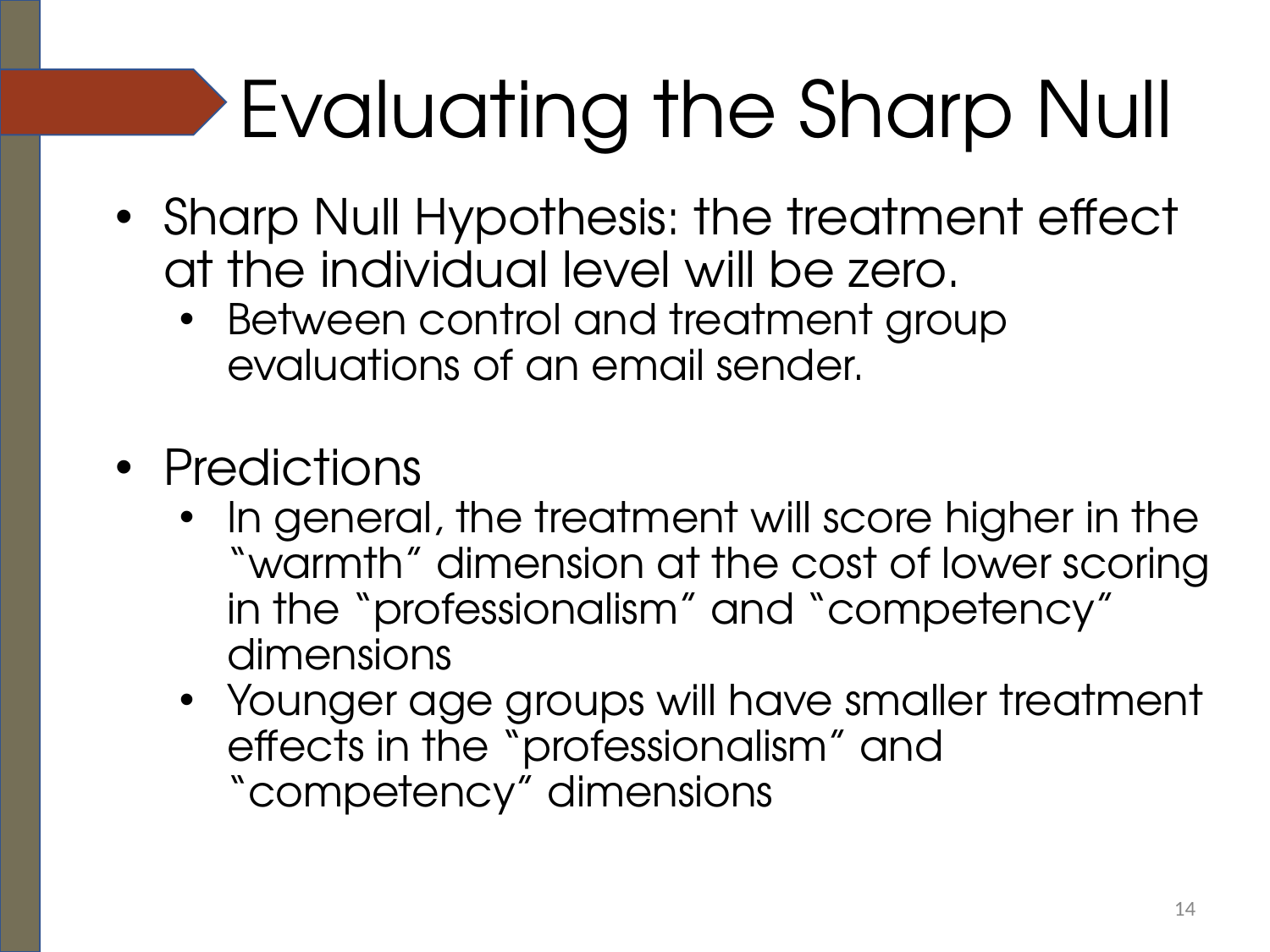

# Evaluating the Sharp Null
Sharp Null Hypothesis: the treatment effect at the individual level will be zero.
Between control and treatment group evaluations of an email sender.

Predictions
In general, the treatment will score higher in the “warmth” dimension at the cost of lower scoring in the “professionalism” and “competency” dimensions
Younger age groups will have smaller treatment effects in the “professionalism” and “competency” dimensions

14